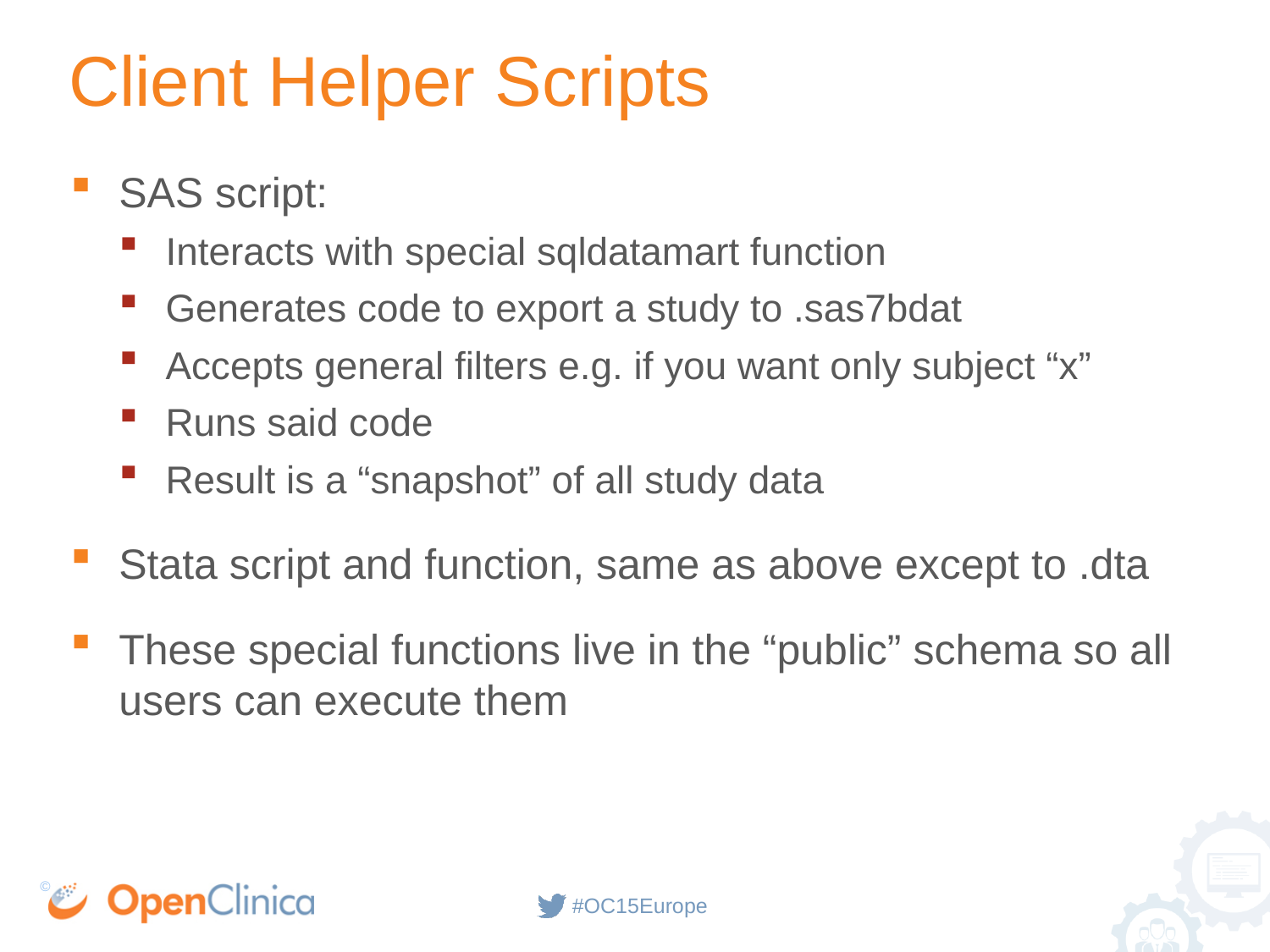

# Client Helper Scripts
SAS script:
Interacts with special sqldatamart function
Generates code to export a study to .sas7bdat
Accepts general filters e.g. if you want only subject “x”
Runs said code
Result is a “snapshot” of all study data
Stata script and function, same as above except to .dta
These special functions live in the “public” schema so all users can execute them